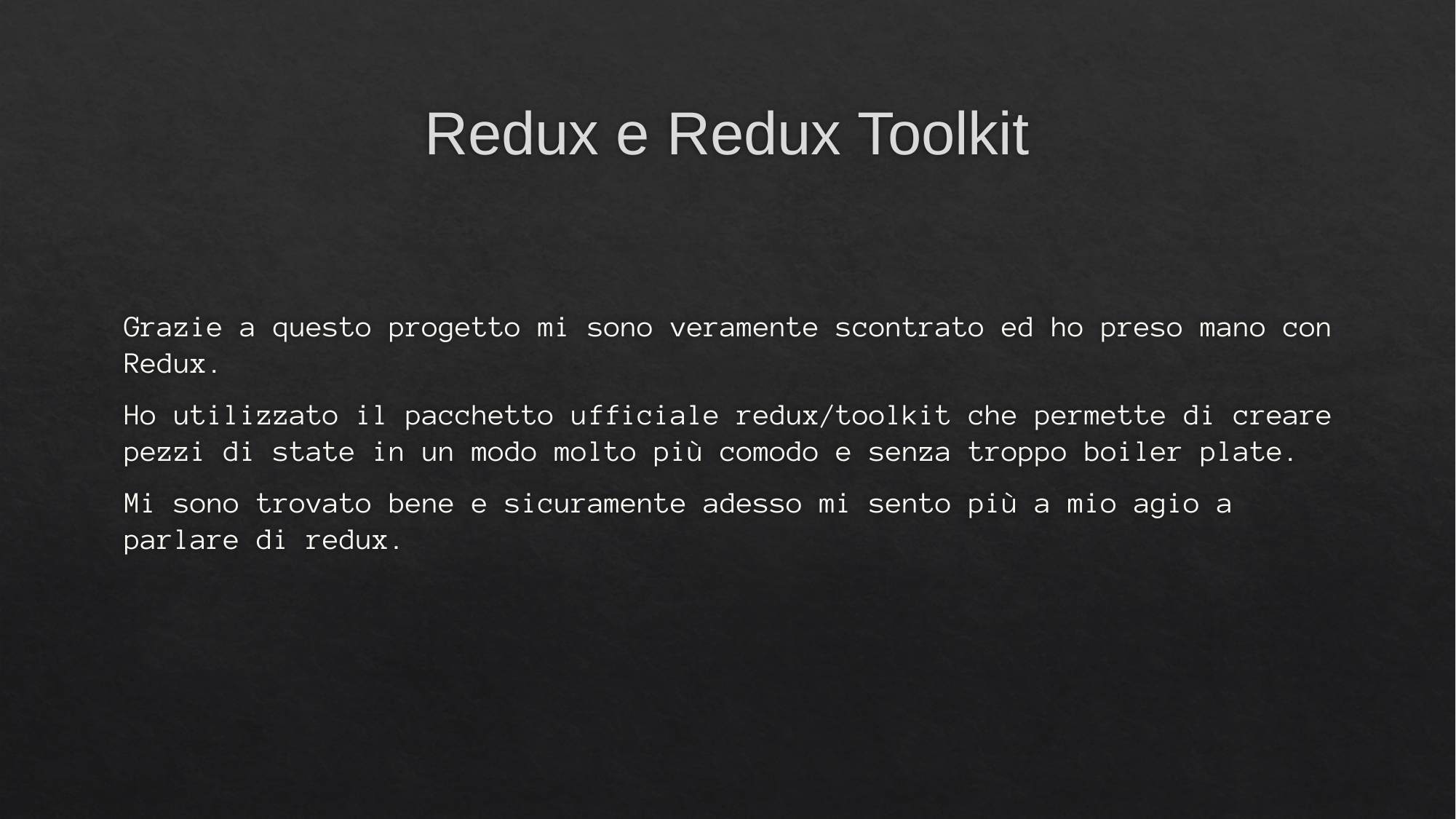

# Redux e Redux Toolkit
Grazie a questo progetto mi sono veramente scontrato ed ho preso mano con Redux.
Ho utilizzato il pacchetto ufficiale redux/toolkit che permette di creare pezzi di state in un modo molto più comodo e senza troppo boiler plate.
Mi sono trovato bene e sicuramente adesso mi sento più a mio agio a parlare di redux.